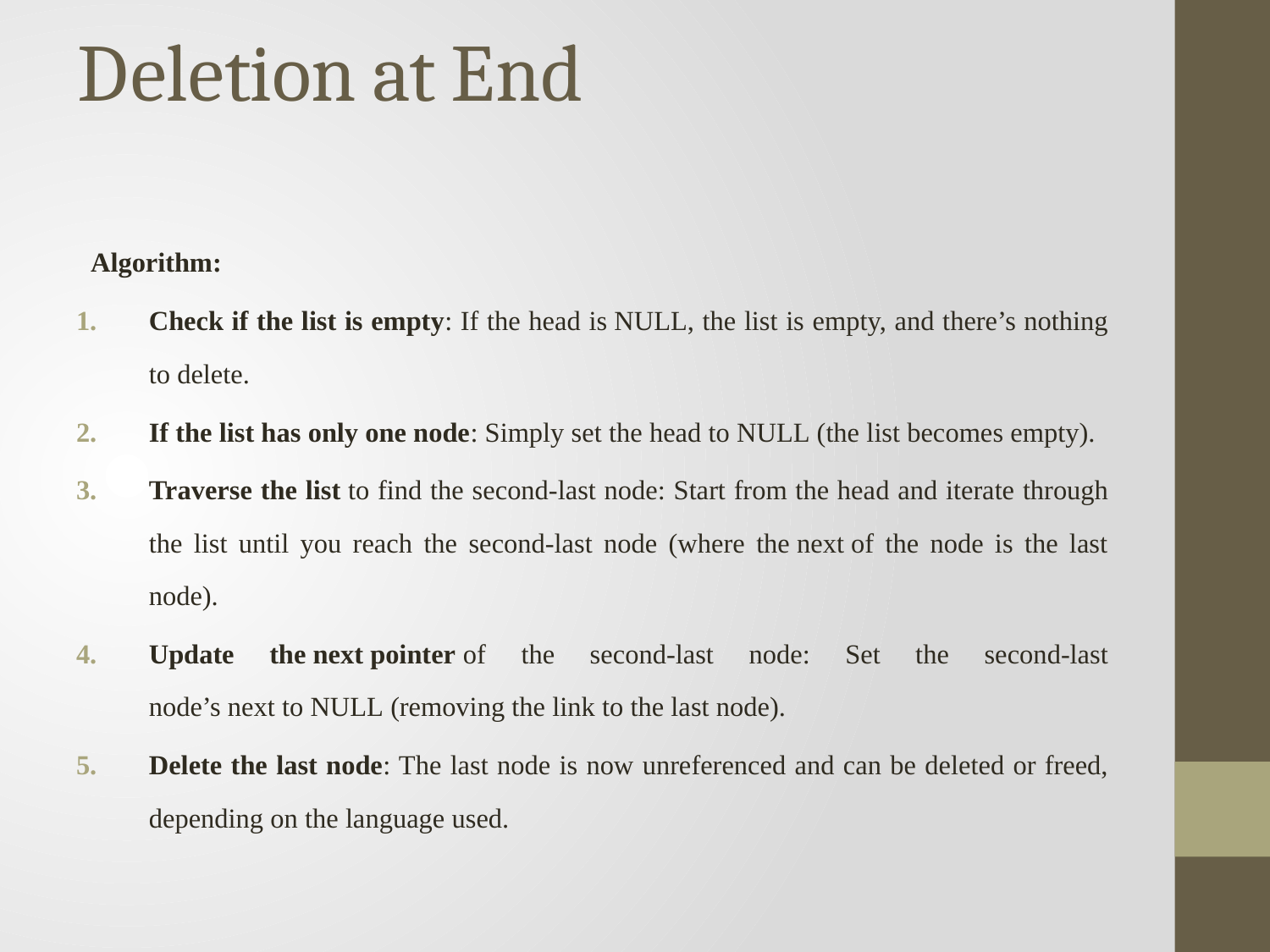

# Deletion at End
Algorithm:
Check if the list is empty: If the head is NULL, the list is empty, and there’s nothing to delete.
If the list has only one node: Simply set the head to NULL (the list becomes empty).
Traverse the list to find the second-last node: Start from the head and iterate through the list until you reach the second-last node (where the next of the node is the last node).
Update the next pointer of the second-last node: Set the second-last node’s next to NULL (removing the link to the last node).
Delete the last node: The last node is now unreferenced and can be deleted or freed, depending on the language used.